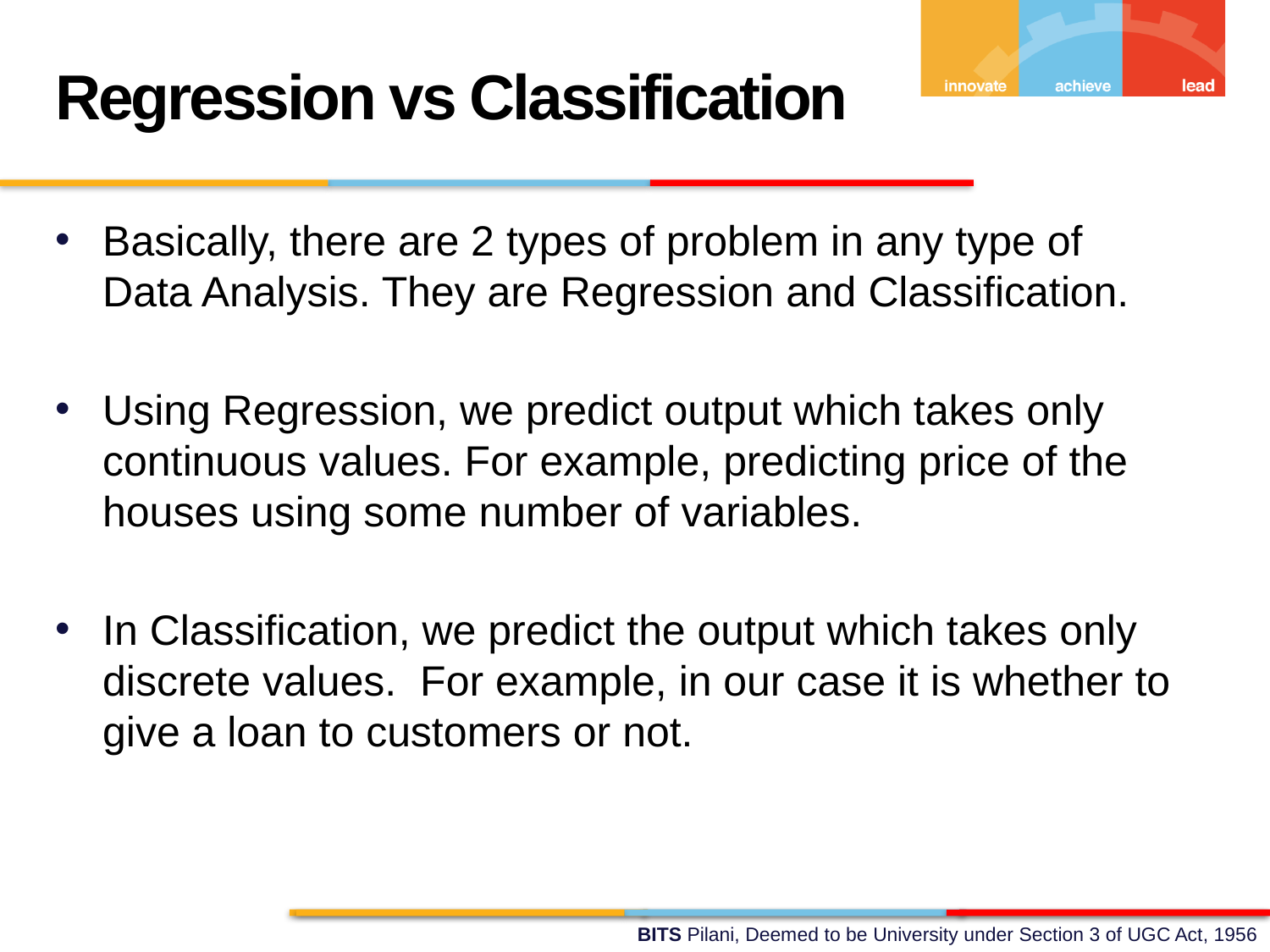

Regression vs Classification
Basically, there are 2 types of problem in any type of Data Analysis. They are Regression and Classification.

Using Regression, we predict output which takes only continuous values. For example, predicting price of the houses using some number of variables.

In Classification, we predict the output which takes only discrete values.  For example, in our case it is whether to give a loan to customers or not.